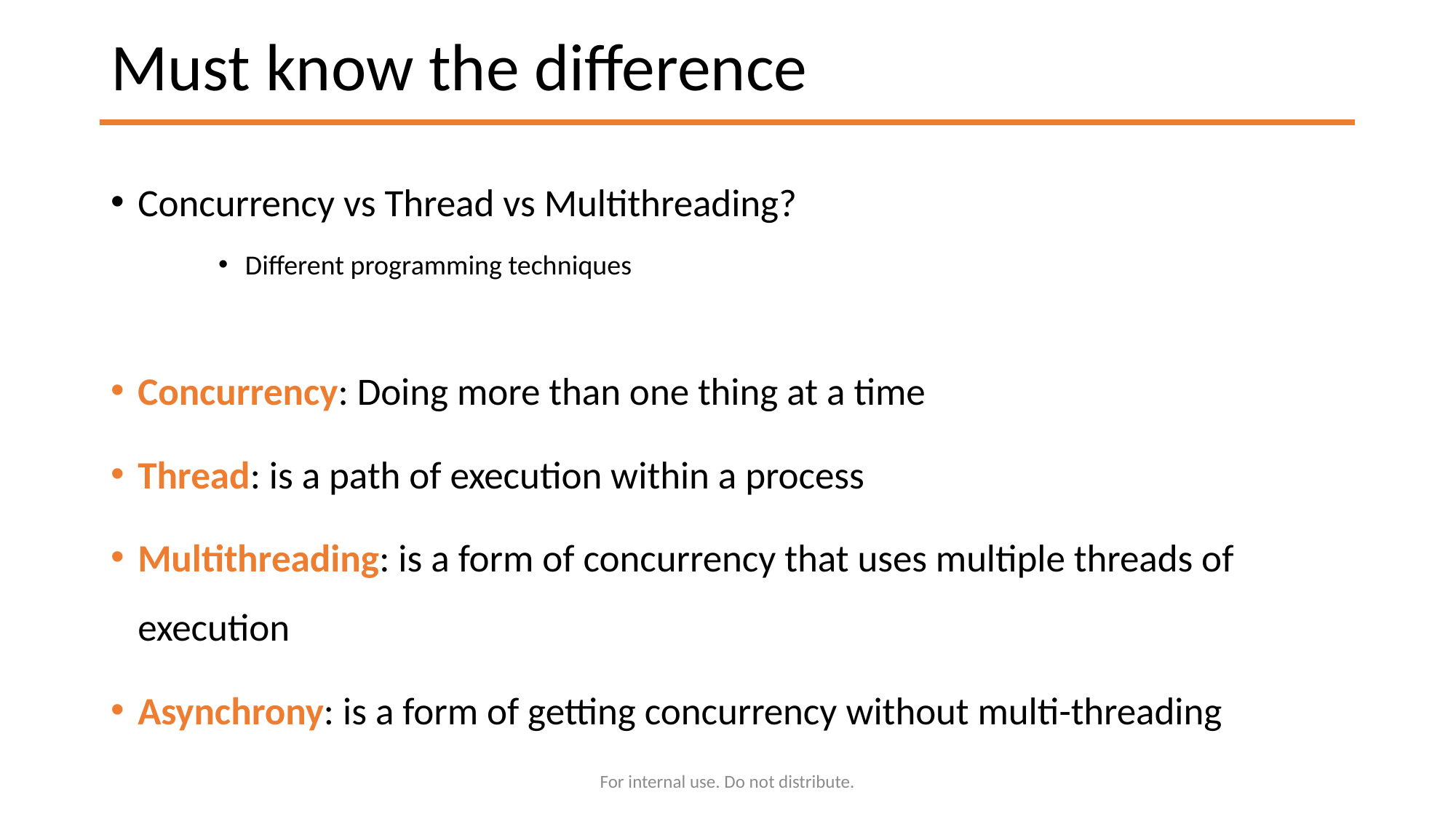

# Must know the difference
Concurrency vs Thread vs Multithreading?
Different programming techniques

Concurrency: Doing more than one thing at a time
Thread: is a path of execution within a process
Multithreading: is a form of concurrency that uses multiple threads of execution
Asynchrony: is a form of getting concurrency without multi-threading
For internal use. Do not distribute.